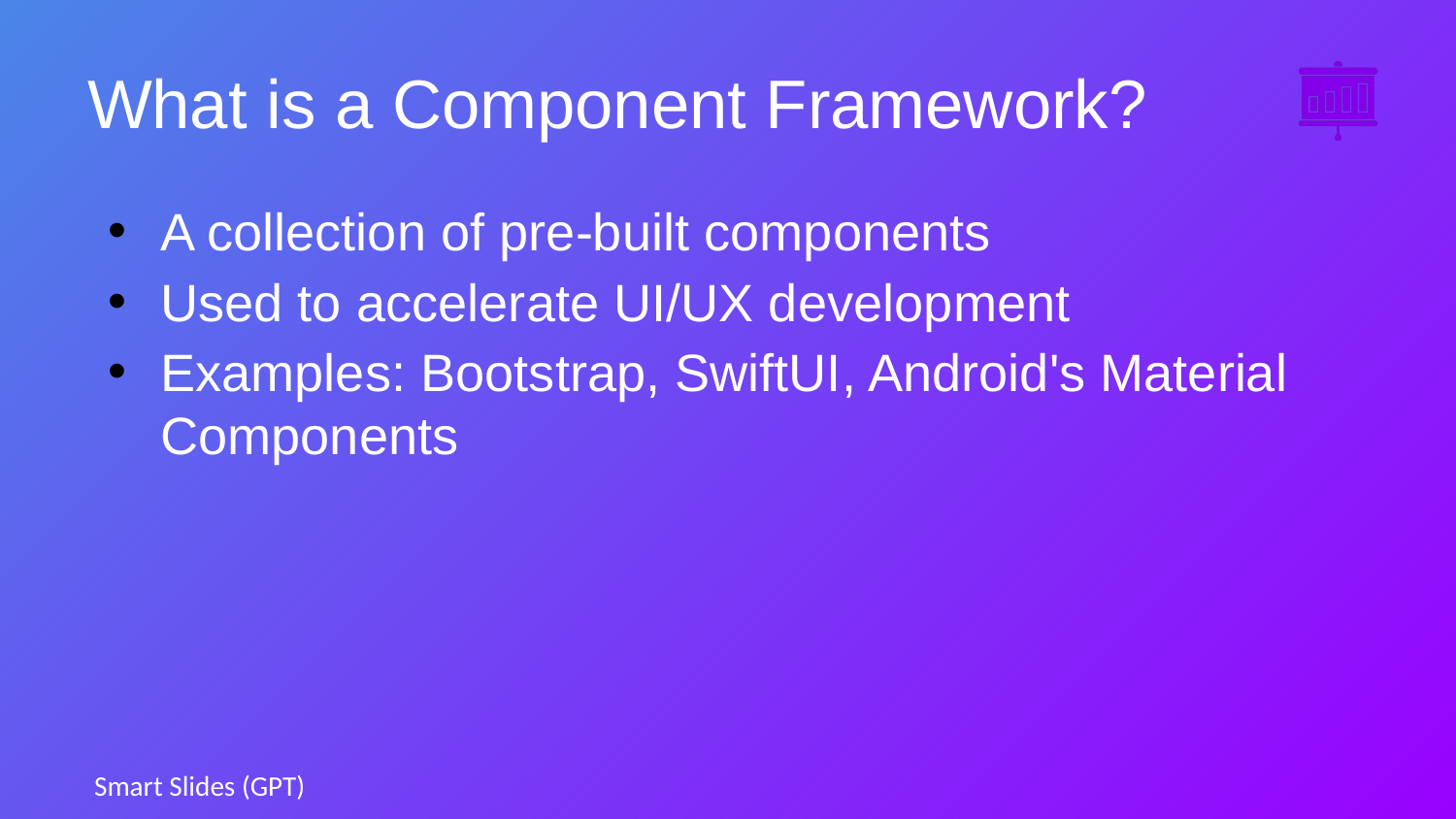

# What is a Component Framework?
A collection of pre-built components
Used to accelerate UI/UX development
Examples: Bootstrap, SwiftUI, Android's Material Components